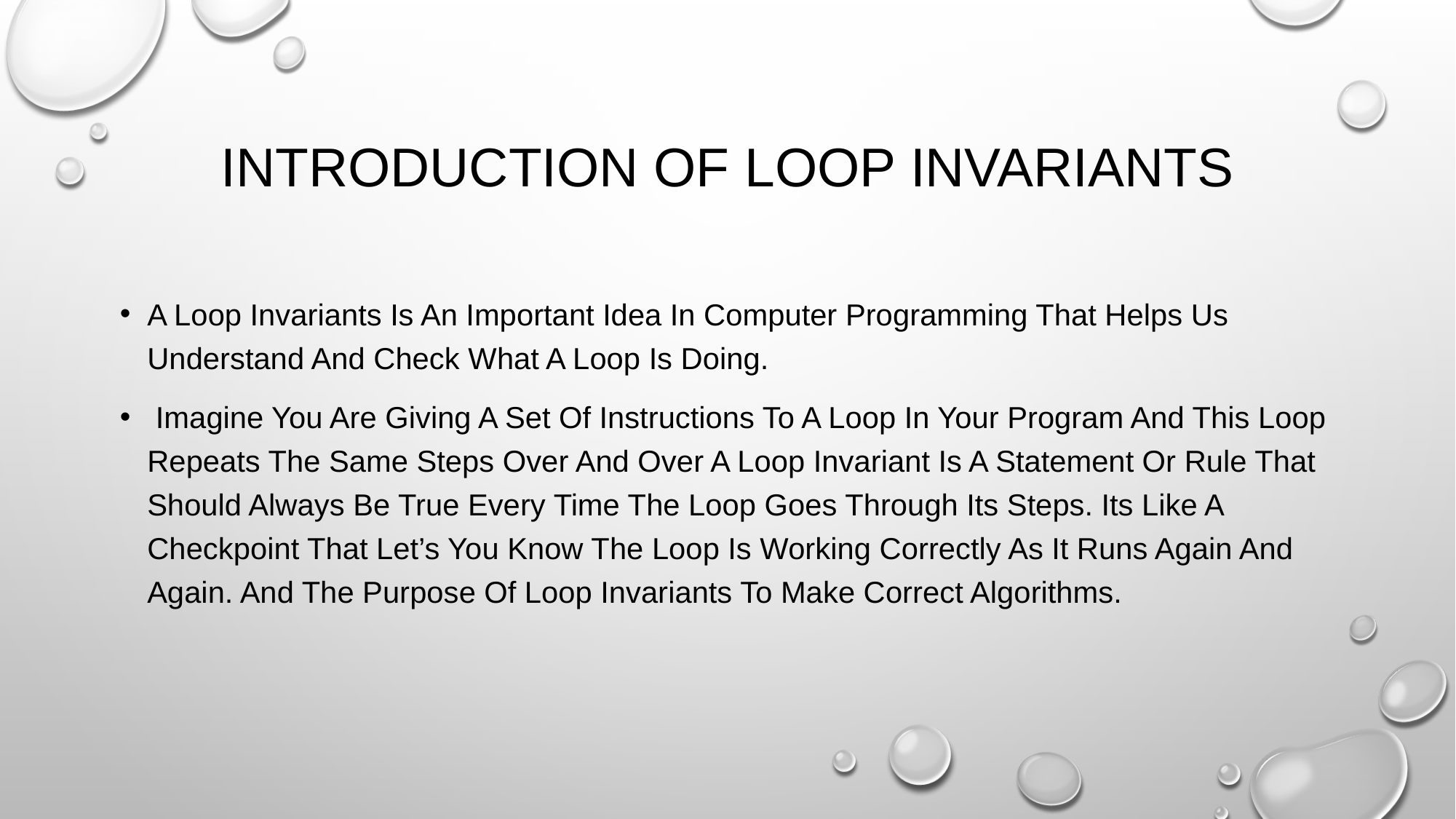

# Introduction of loop invariants
A Loop Invariants Is An Important Idea In Computer Programming That Helps Us Understand And Check What A Loop Is Doing.
 Imagine You Are Giving A Set Of Instructions To A Loop In Your Program And This Loop Repeats The Same Steps Over And Over A Loop Invariant Is A Statement Or Rule That Should Always Be True Every Time The Loop Goes Through Its Steps. Its Like A Checkpoint That Let’s You Know The Loop Is Working Correctly As It Runs Again And Again. And The Purpose Of Loop Invariants To Make Correct Algorithms.